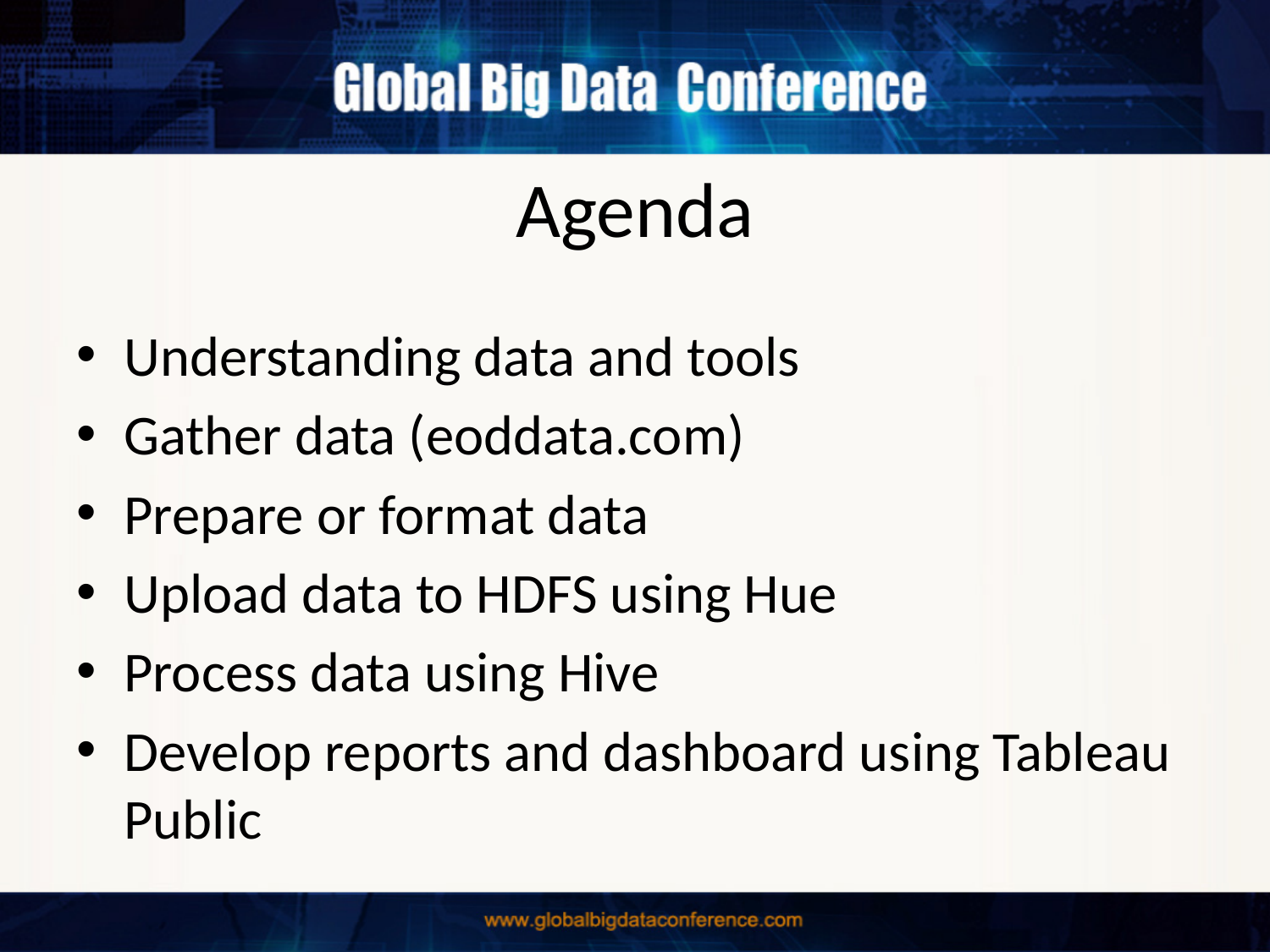

# Agenda
Understanding data and tools
Gather data (eoddata.com)
Prepare or format data
Upload data to HDFS using Hue
Process data using Hive
Develop reports and dashboard using Tableau Public